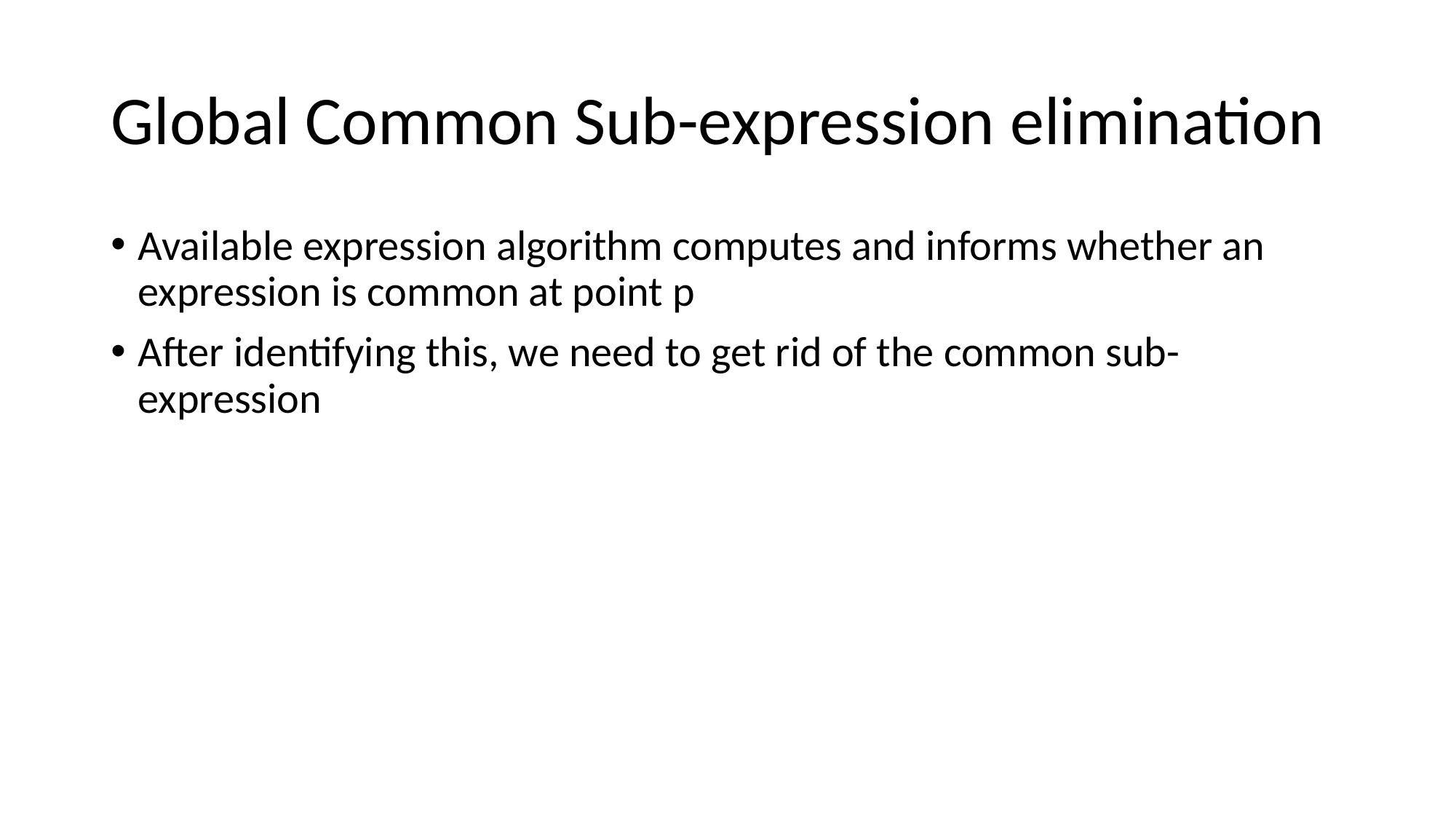

# Global Common Sub-expression elimination
Available expression algorithm computes and informs whether an expression is common at point p
After identifying this, we need to get rid of the common sub-expression